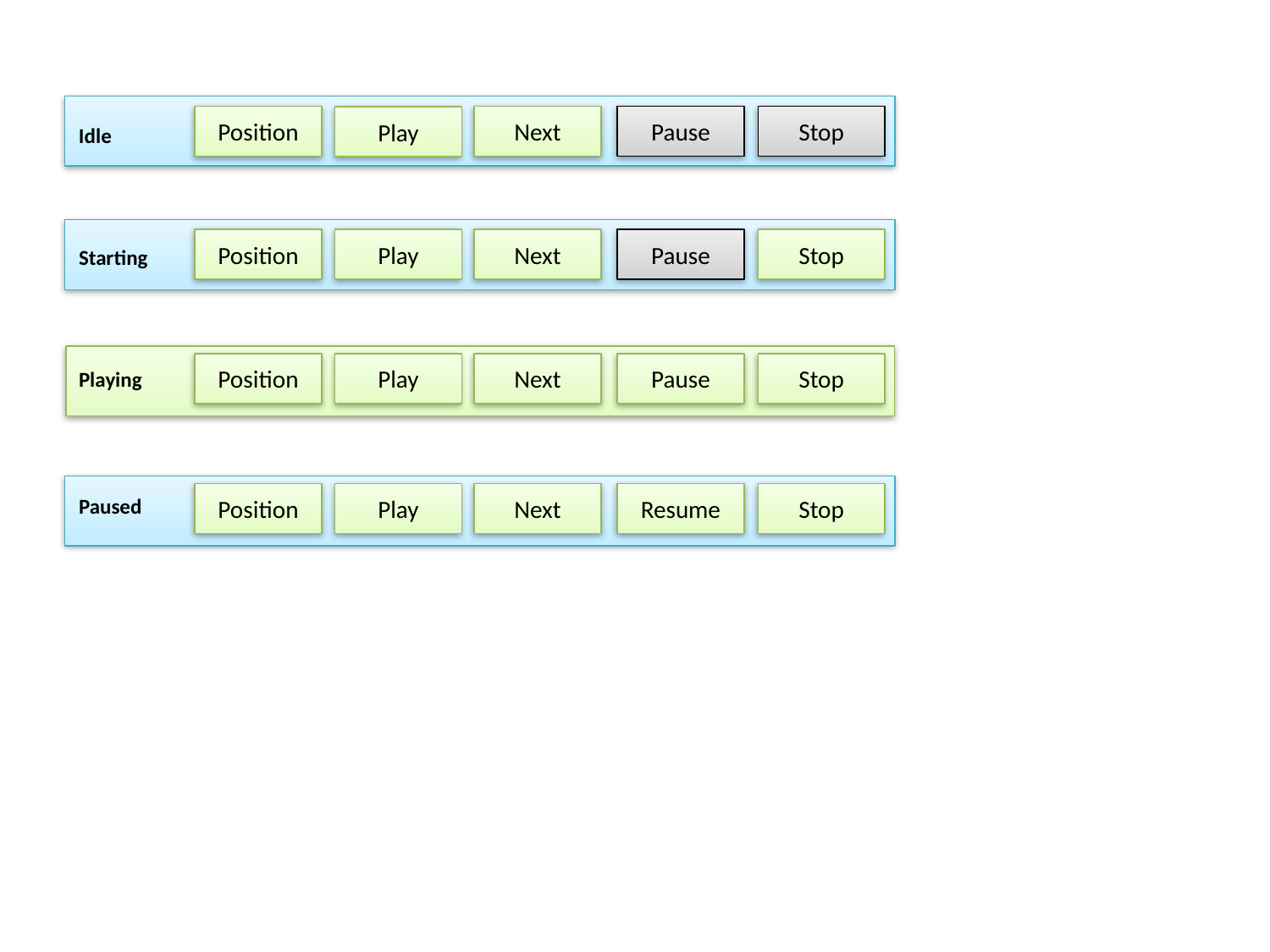

Position
Next
Pause
Stop
Play
Idle

Position
Play
Next
Pause
Stop
Starting

Position
Play
Next
Pause
Stop
Playing

Position
Play
Next
Resume
Stop
Paused